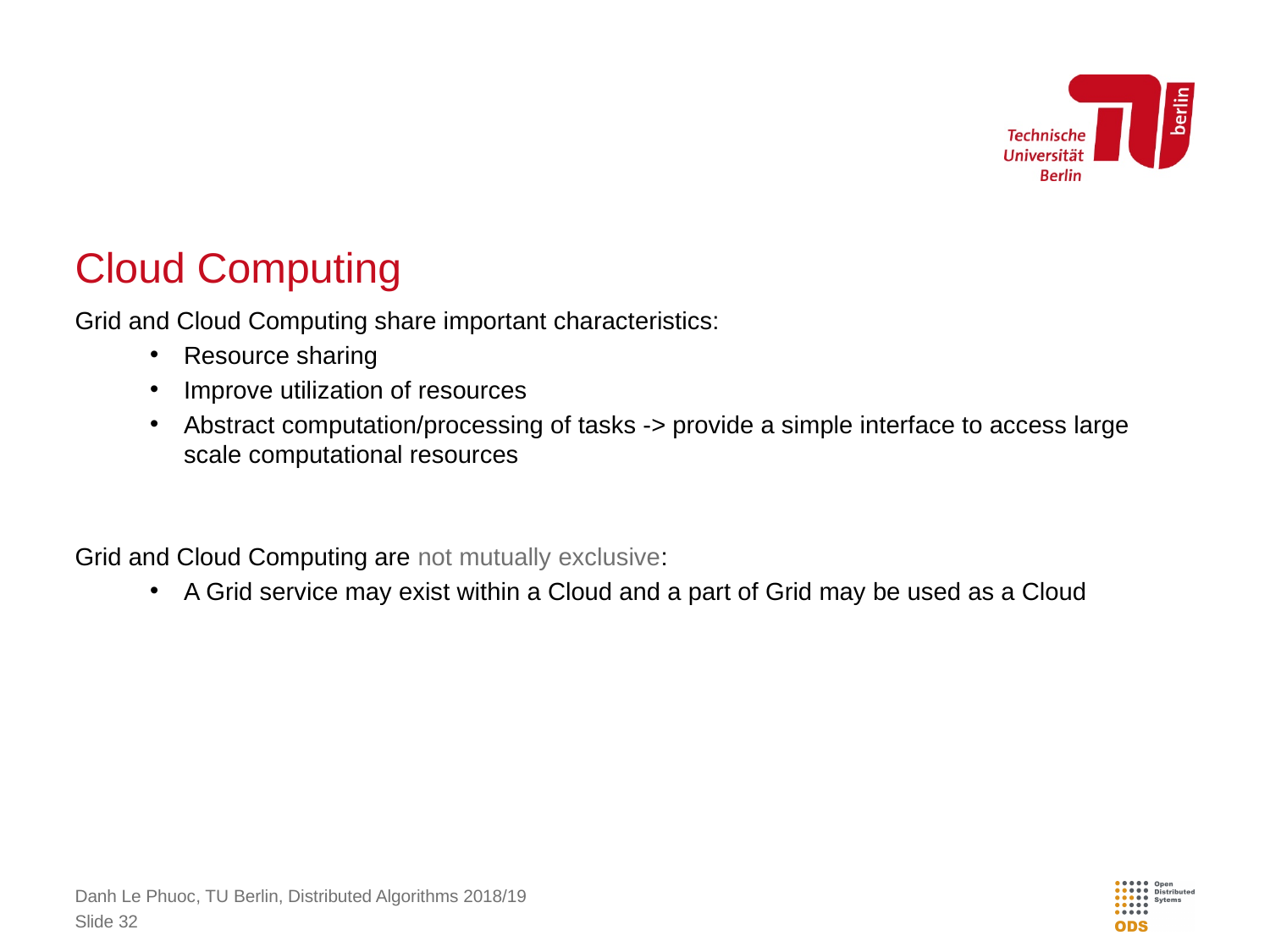

# Cloud Computing
Grid and Cloud Computing share important characteristics:
Resource sharing
Improve utilization of resources
Abstract computation/processing of tasks -> provide a simple interface to access large scale computational resources

Grid and Cloud Computing are not mutually exclusive:
A Grid service may exist within a Cloud and a part of Grid may be used as a Cloud

Danh Le Phuoc, TU Berlin, Distributed Algorithms 2018/19
Slide 32